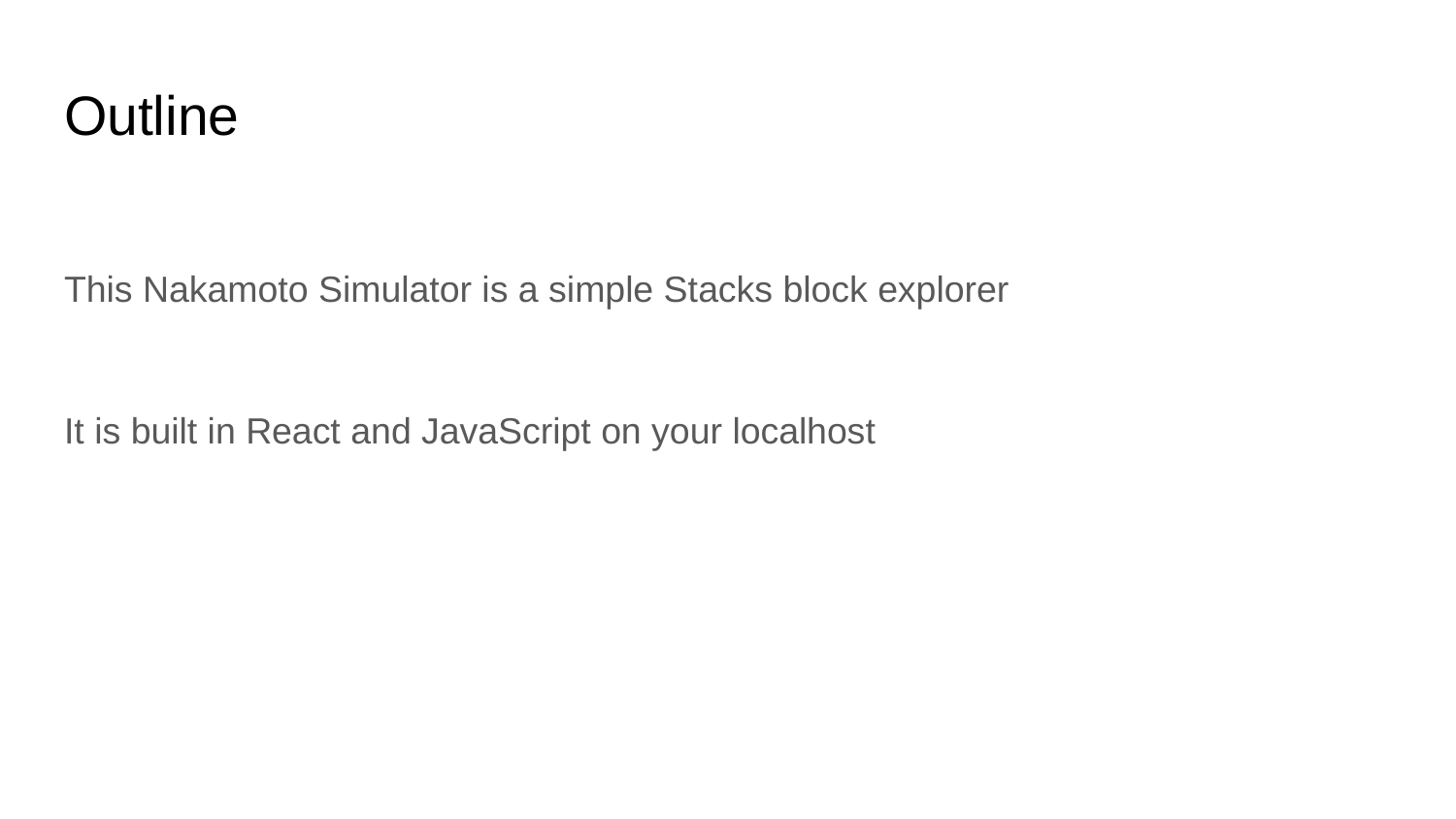

# Outline

This Nakamoto Simulator is a simple Stacks block explorer

It is built in React and JavaScript on your localhost